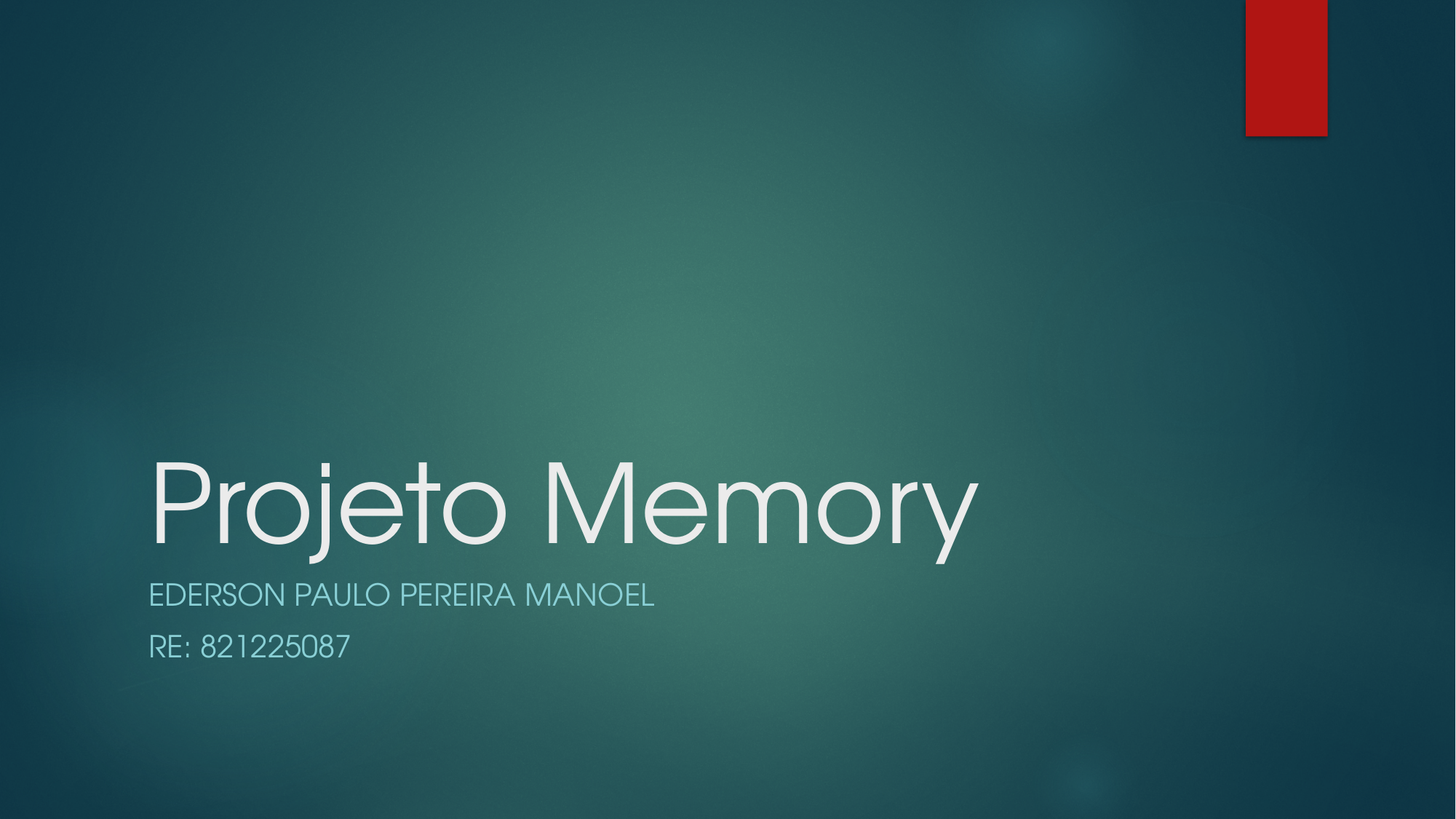

# Projeto Memory
Ederson Paulo Pereira Manoel
Re: 821225087